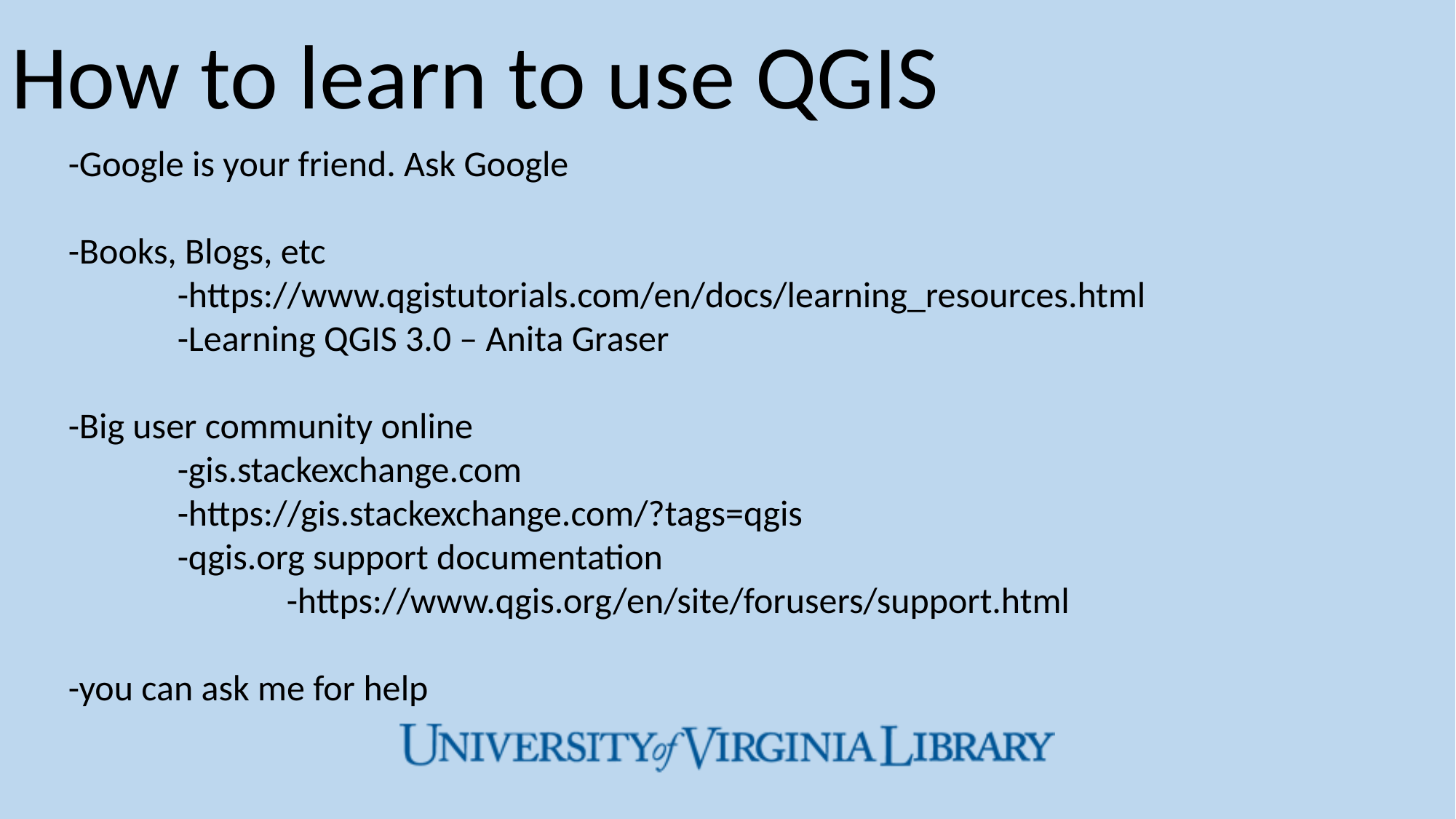

# How to learn to use QGIS
-Google is your friend. Ask Google

-Books, Blogs, etc
	-https://www.qgistutorials.com/en/docs/learning_resources.html
	-Learning QGIS 3.0 – Anita Graser

-Big user community online
	-gis.stackexchange.com
	-https://gis.stackexchange.com/?tags=qgis
	-qgis.org support documentation
		-https://www.qgis.org/en/site/forusers/support.html

-you can ask me for help